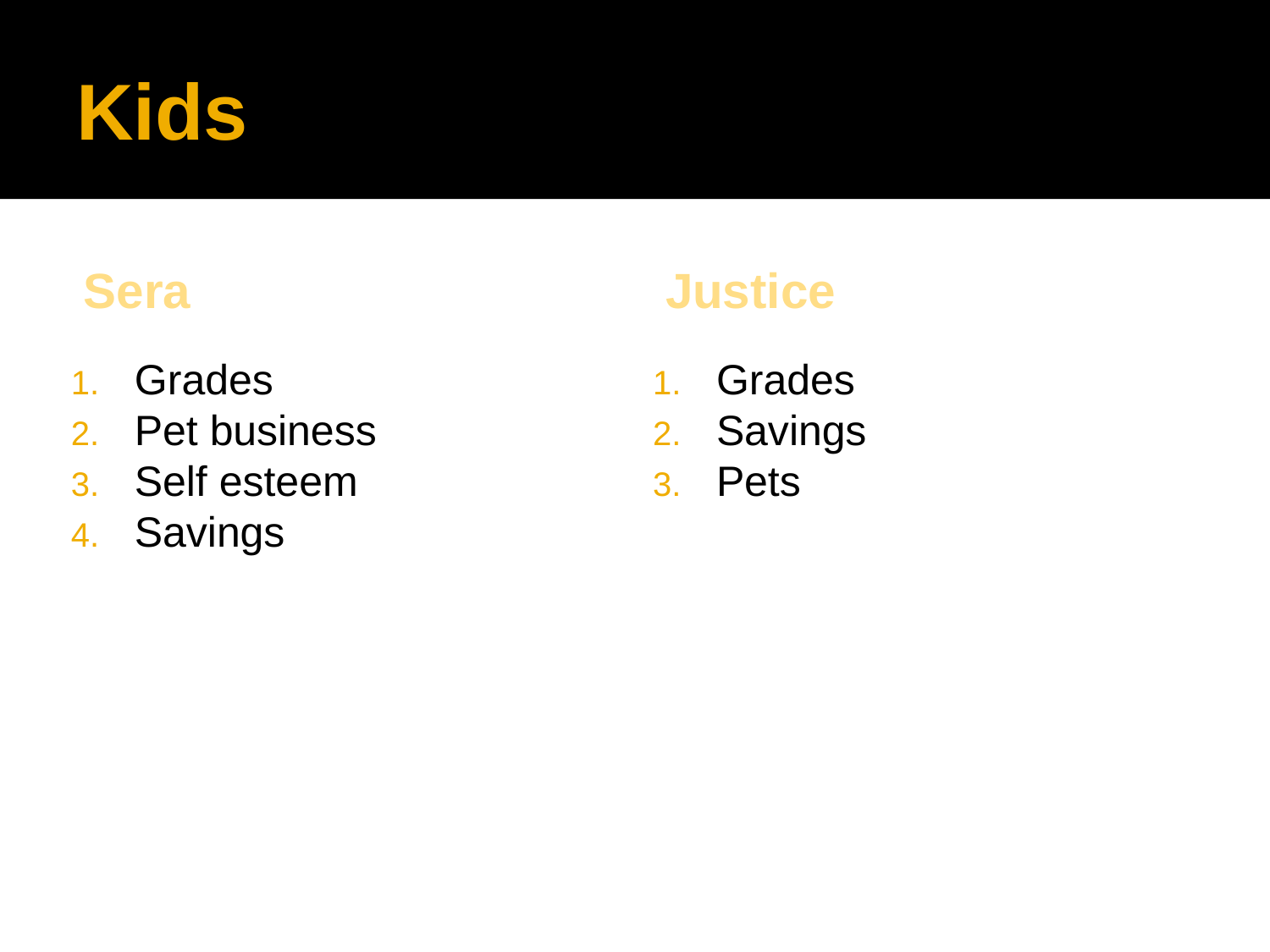

# Kids
Sera
Justice
Grades
Pet business
Self esteem
Savings
Grades
Savings
Pets